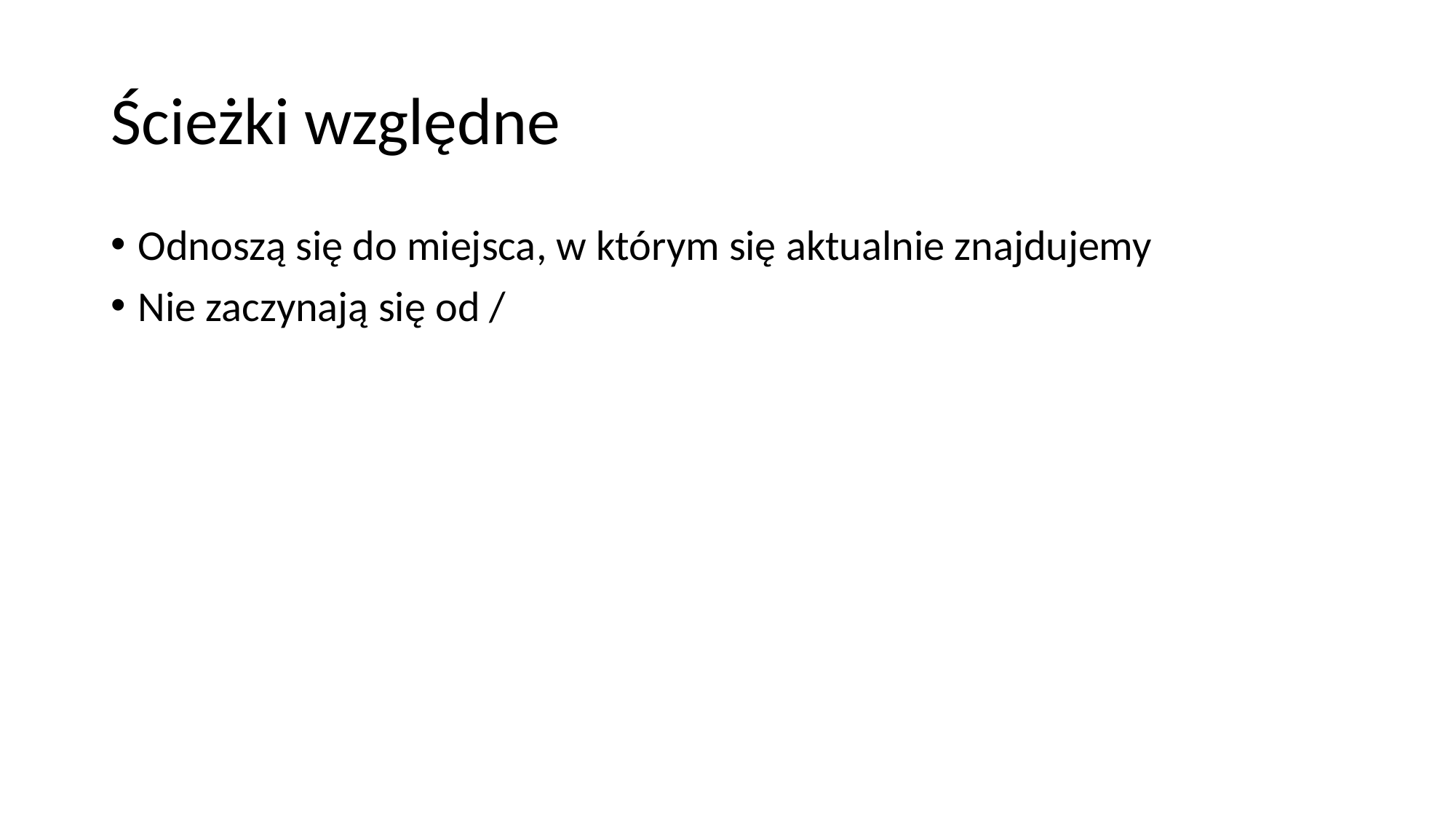

# Ścieżki względne
Odnoszą się do miejsca, w którym się aktualnie znajdujemy
Nie zaczynają się od /